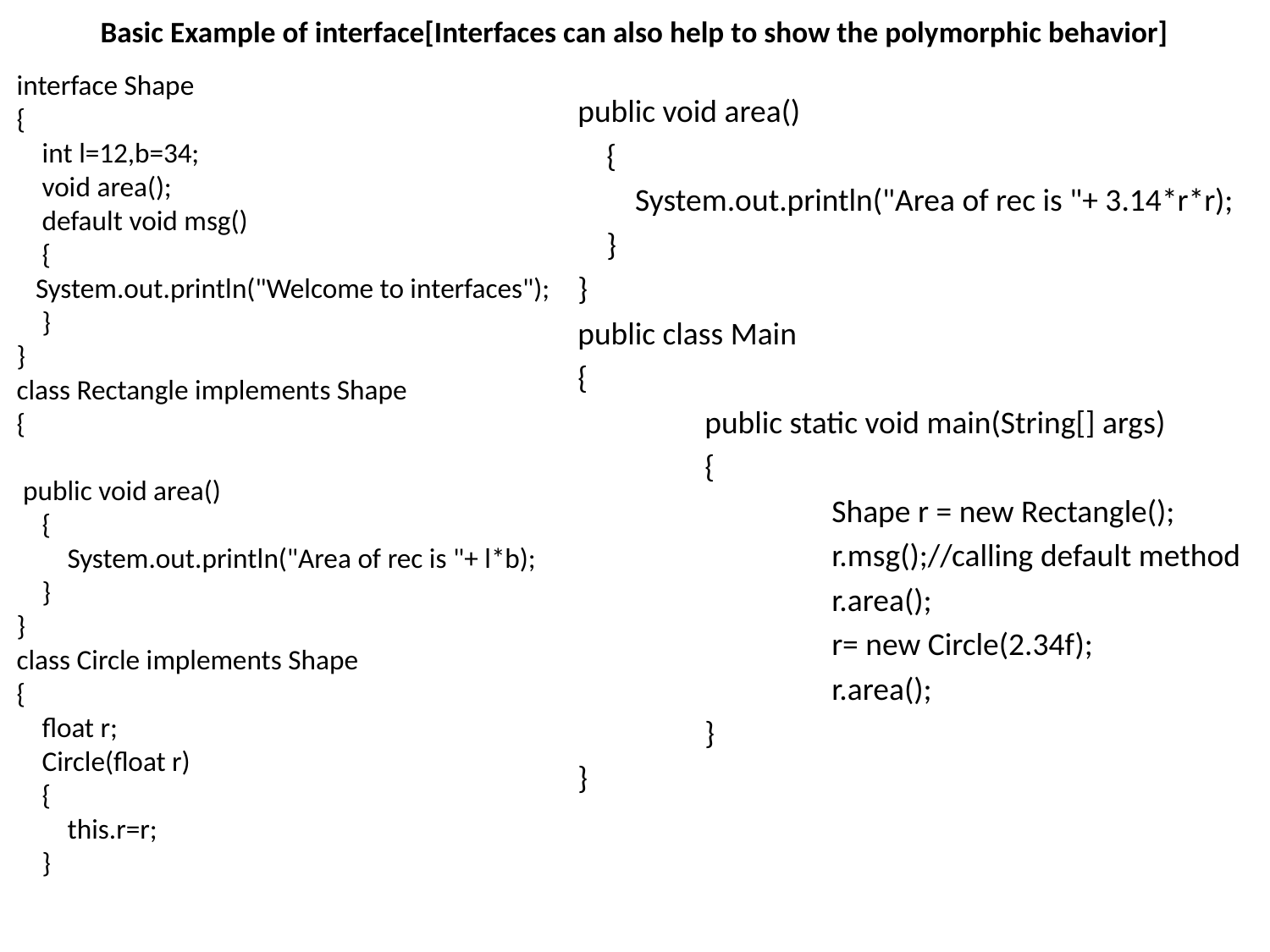

# Basic Example of interface[Interfaces can also help to show the polymorphic behavior]
interface Shape
{
    int l=12,b=34;
    void area();
    default void msg()
    {
   System.out.println("Welcome to interfaces");
    }
}
class Rectangle implements Shape
{

 public void area()
    {
        System.out.println("Area of rec is "+ l*b);
    }
}
class Circle implements Shape
{
    float r;
    Circle(float r)
    {
        this.r=r;
    }

public void area()
    {
        System.out.println("Area of rec is "+ 3.14*r*r);
    }
}
public class Main
{
	public static void main(String[] args)
	{
		Shape r = new Rectangle();
		r.msg();//calling default method
		r.area();
		r= new Circle(2.34f);
		r.area();
	}
}